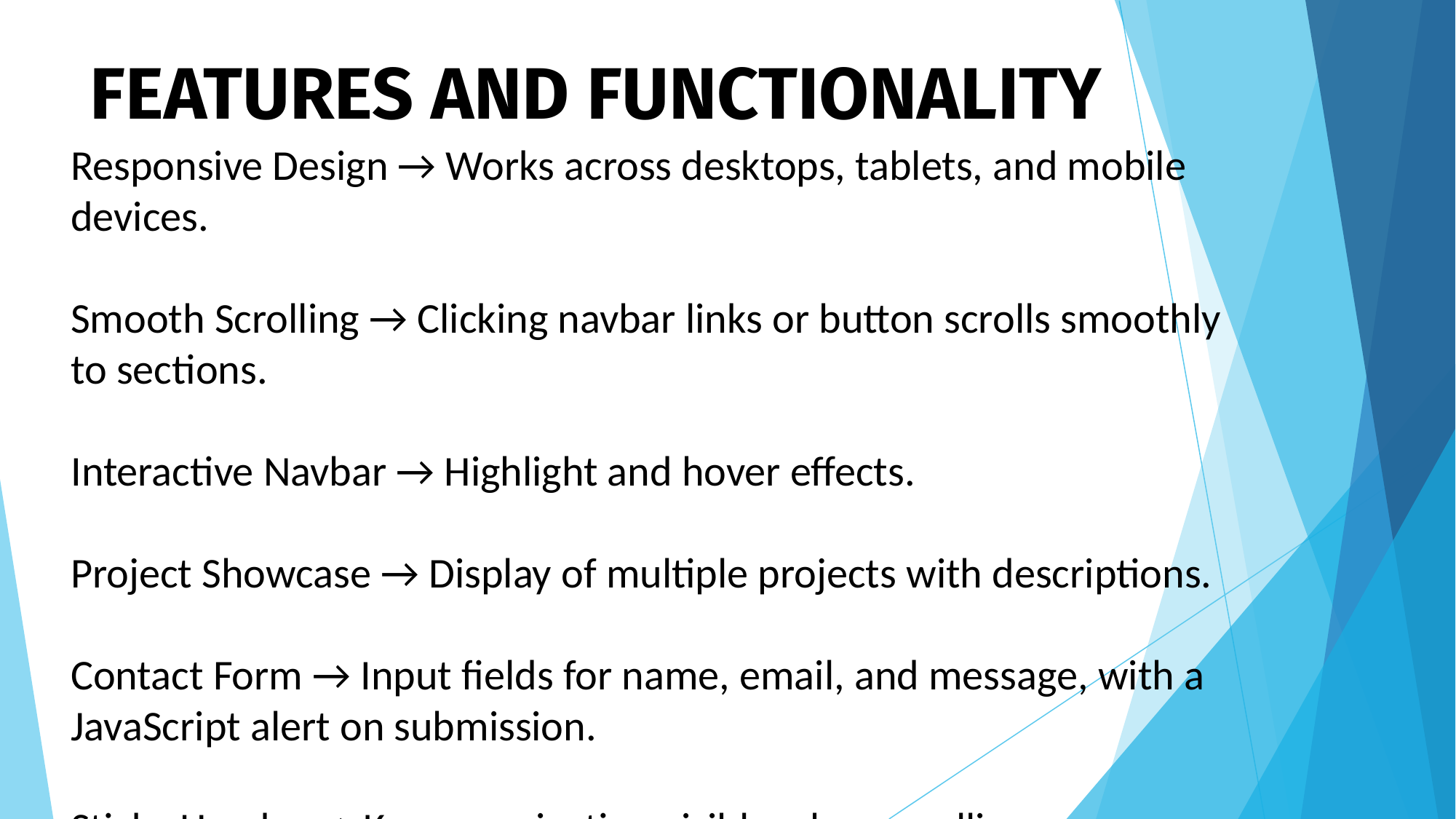

# FEATURES AND FUNCTIONALITY
Responsive Design → Works across desktops, tablets, and mobile devices.

Smooth Scrolling → Clicking navbar links or button scrolls smoothly to sections.

Interactive Navbar → Highlight and hover effects.

Project Showcase → Display of multiple projects with descriptions.

Contact Form → Input fields for name, email, and message, with a JavaScript alert on submission.

Sticky Header → Keeps navigation visible when scrolling.